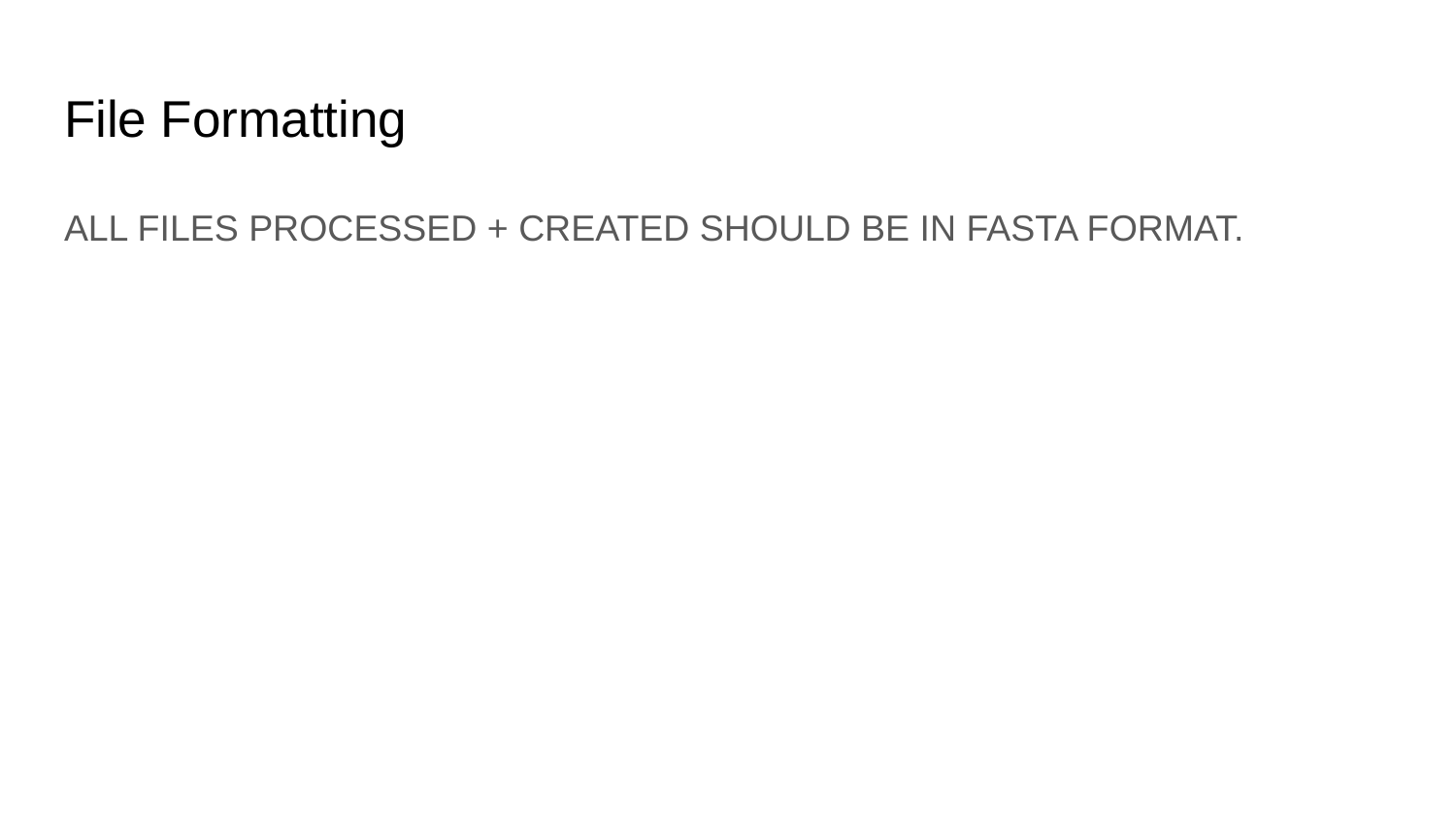

# File Formatting
ALL FILES PROCESSED + CREATED SHOULD BE IN FASTA FORMAT.